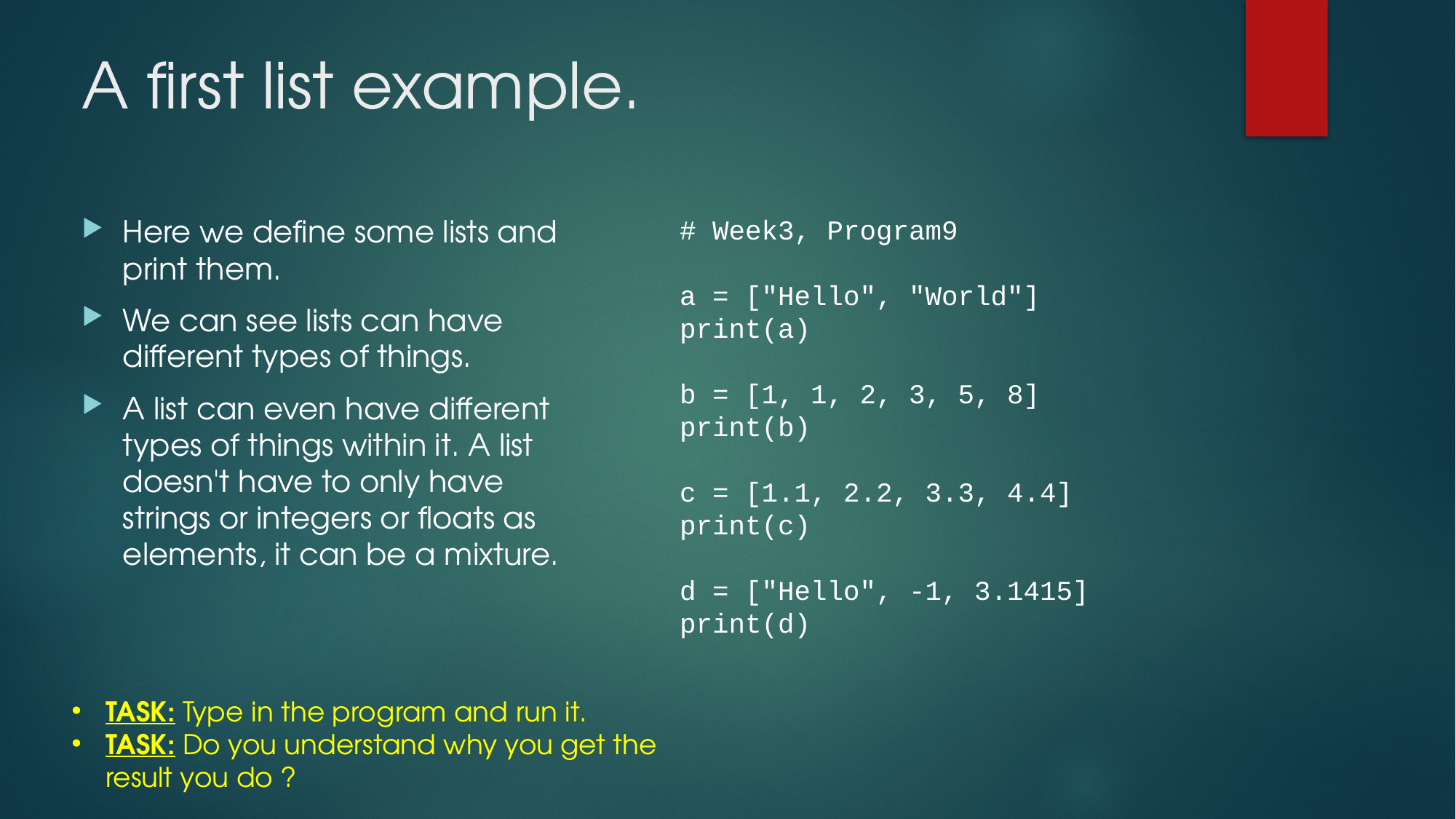

# A first list example.
Here we define some lists and print them.
We can see lists can have different types of things.
A list can even have different types of things within it. A list doesn't have to only have strings or integers or floats as elements, it can be a mixture.
# Week3, Program9

a = ["Hello", "World"]
print(a)

b = [1, 1, 2, 3, 5, 8]
print(b)

c = [1.1, 2.2, 3.3, 4.4]
print(c)

d = ["Hello", -1, 3.1415]
print(d)

TASK: Type in the program and run it.
TASK: Do you understand why you get the result you do ?